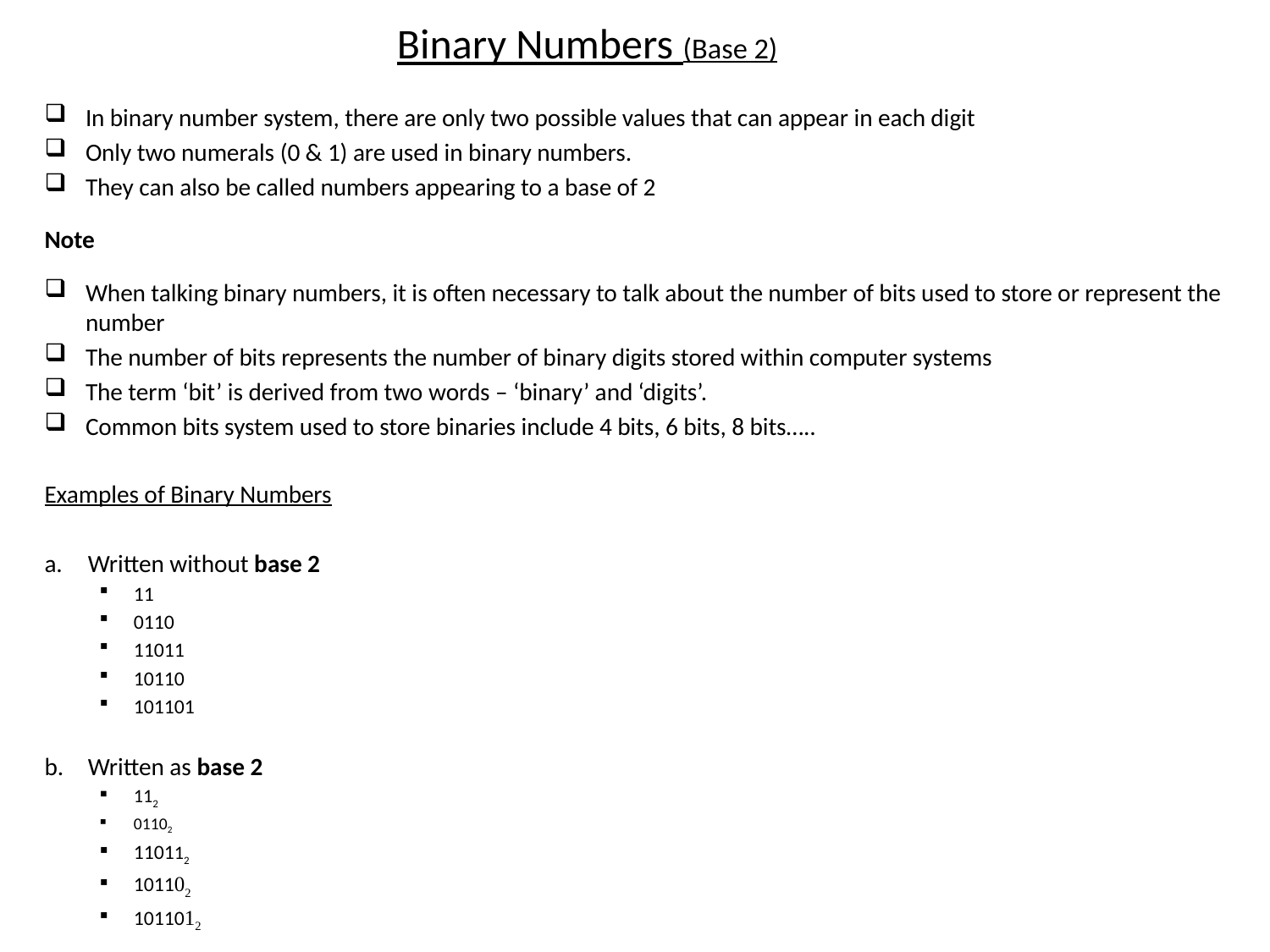

# Binary Numbers (Base 2)
In binary number system, there are only two possible values that can appear in each digit
Only two numerals (0 & 1) are used in binary numbers.
They can also be called numbers appearing to a base of 2

Note

When talking binary numbers, it is often necessary to talk about the number of bits used to store or represent the number
The number of bits represents the number of binary digits stored within computer systems
The term ‘bit’ is derived from two words – ‘binary’ and ‘digits’.
Common bits system used to store binaries include 4 bits, 6 bits, 8 bits…..

Examples of Binary Numbers

Written without base 2
11
0110
11011
10110
101101

Written as base 2
112
01102
110112
101102
1011012